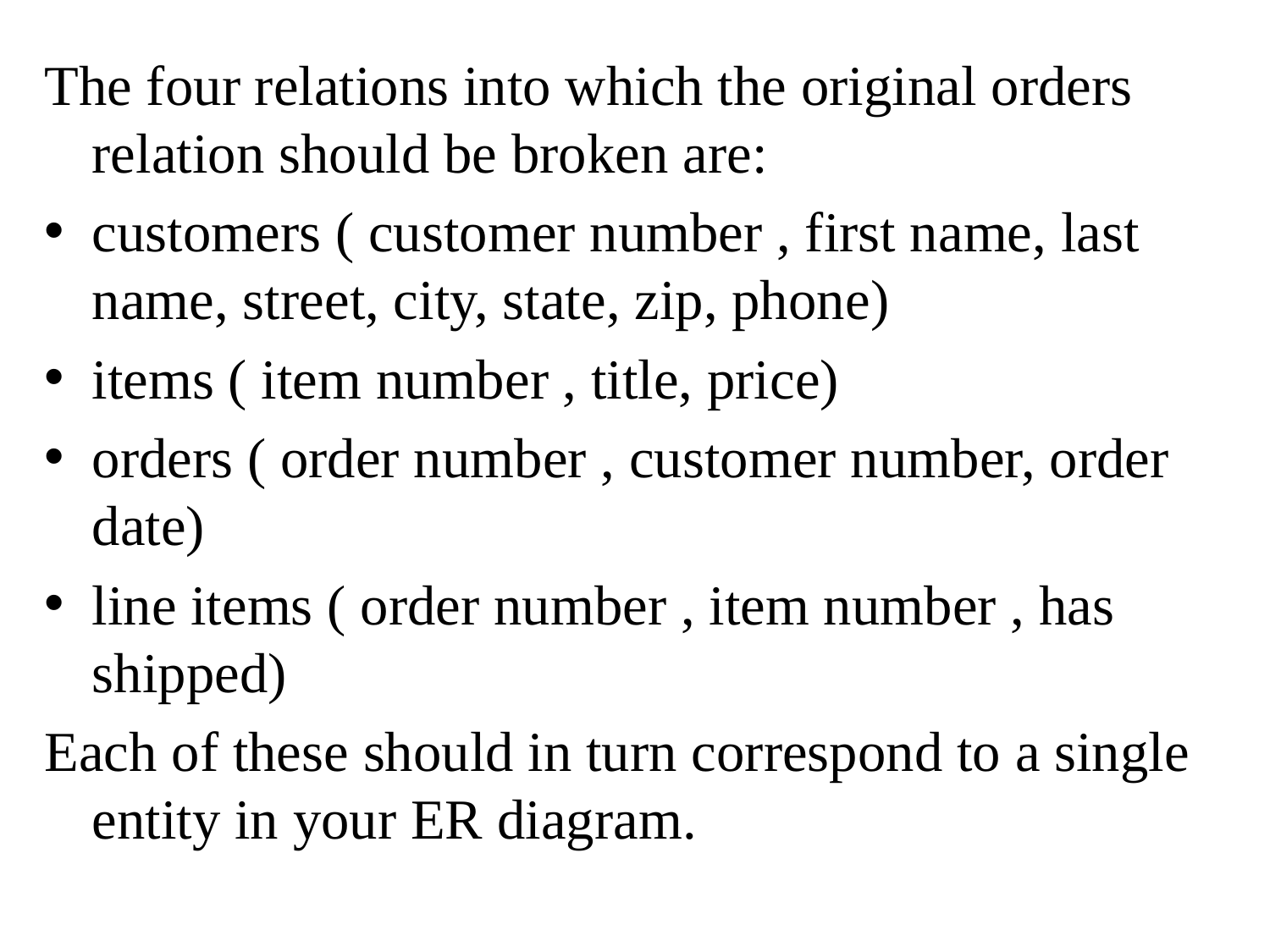

The four relations into which the original orders relation should be broken are:
customers ( customer number , first name, last name, street, city, state, zip, phone)
items ( item number , title, price)
orders ( order number , customer number, order date)
line items ( order number , item number , has shipped)
Each of these should in turn correspond to a single entity in your ER diagram.